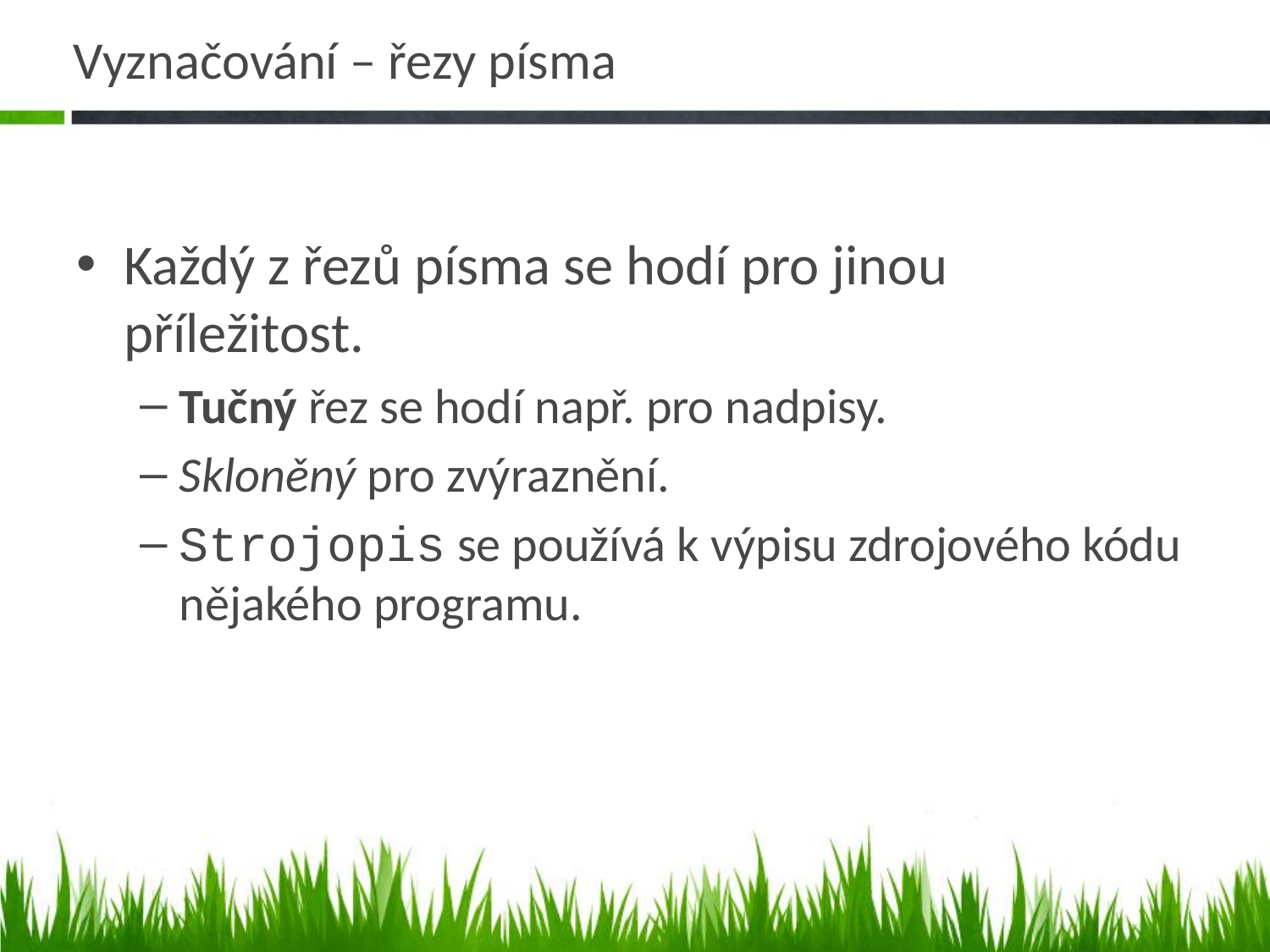

# Vyznačování – řezy písma
Každý z řezů písma se hodí pro jinou příležitost.
Tučný řez se hodí např. pro nadpisy.
Skloněný pro zvýraznění.
Strojopis se používá k výpisu zdrojového kódu nějakého programu.